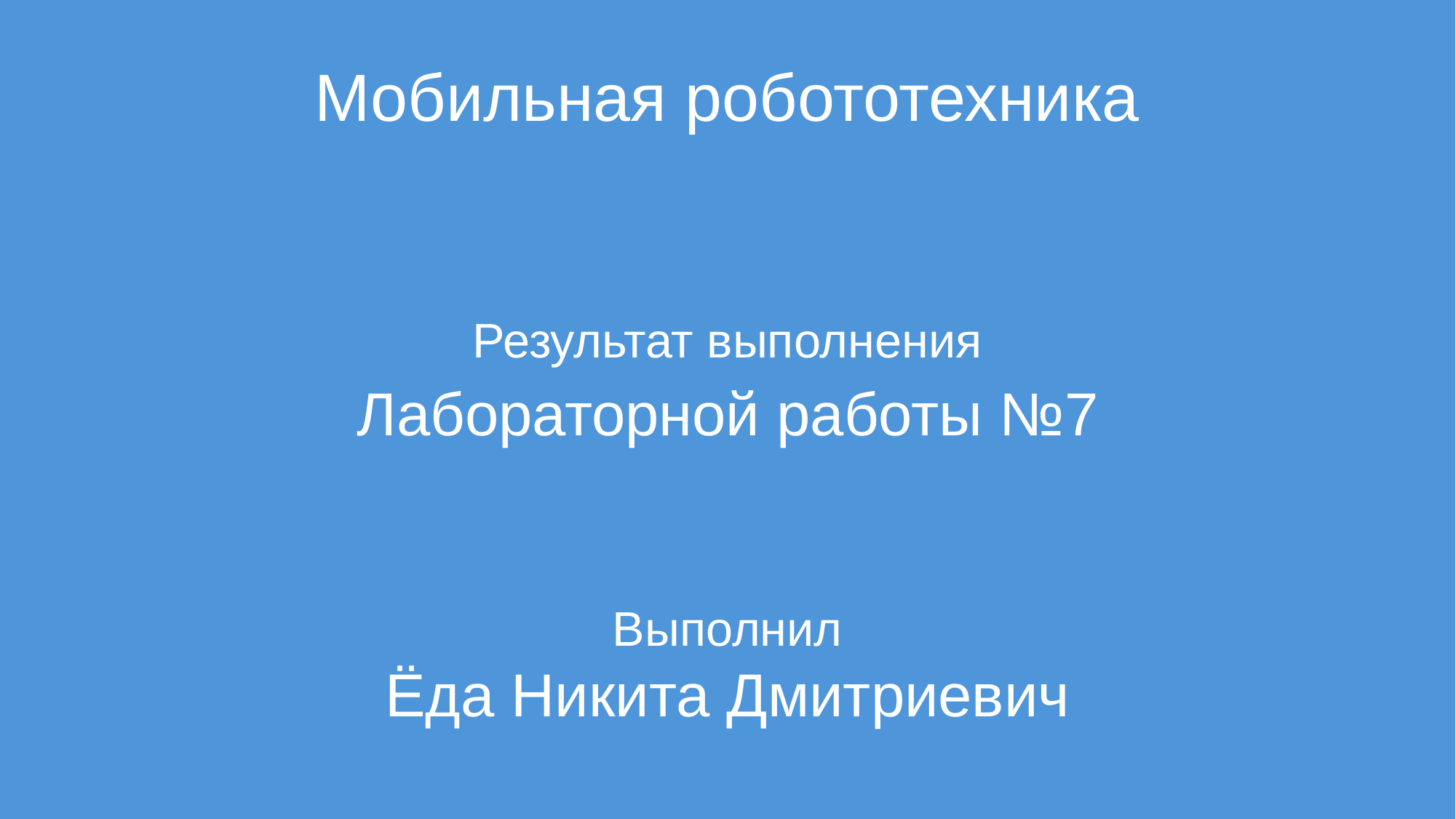

# Мобильная робототехника
Результат выполнения
Лабораторной работы №7
Выполнил
Ёда Никита Дмитриевич